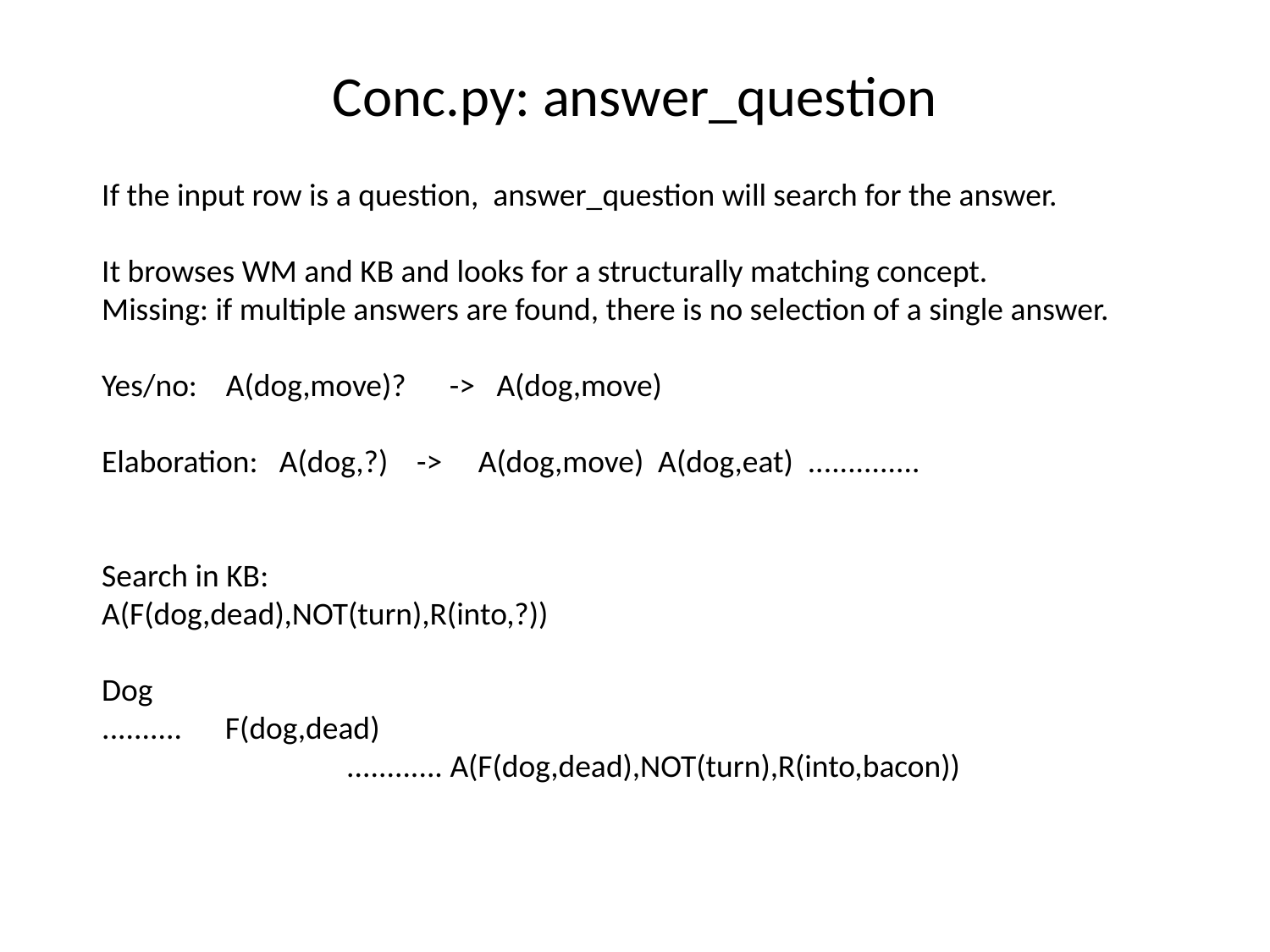

# Conc.py: answer_question
If the input row is a question,  answer_question will search for the answer.

It browses WM and KB and looks for a structurally matching concept.
Missing: if multiple answers are found, there is no selection of a single answer.

Yes/no:    A(dog,move)?      ->   A(dog,move)

Elaboration:   A(dog,?)    ->     A(dog,move)  A(dog,eat)  ..............

Search in KB:
A(F(dog,dead),NOT(turn),R(into,?))

Dog
..........      F(dog,dead)
                                  ............ A(F(dog,dead),NOT(turn),R(into,bacon))